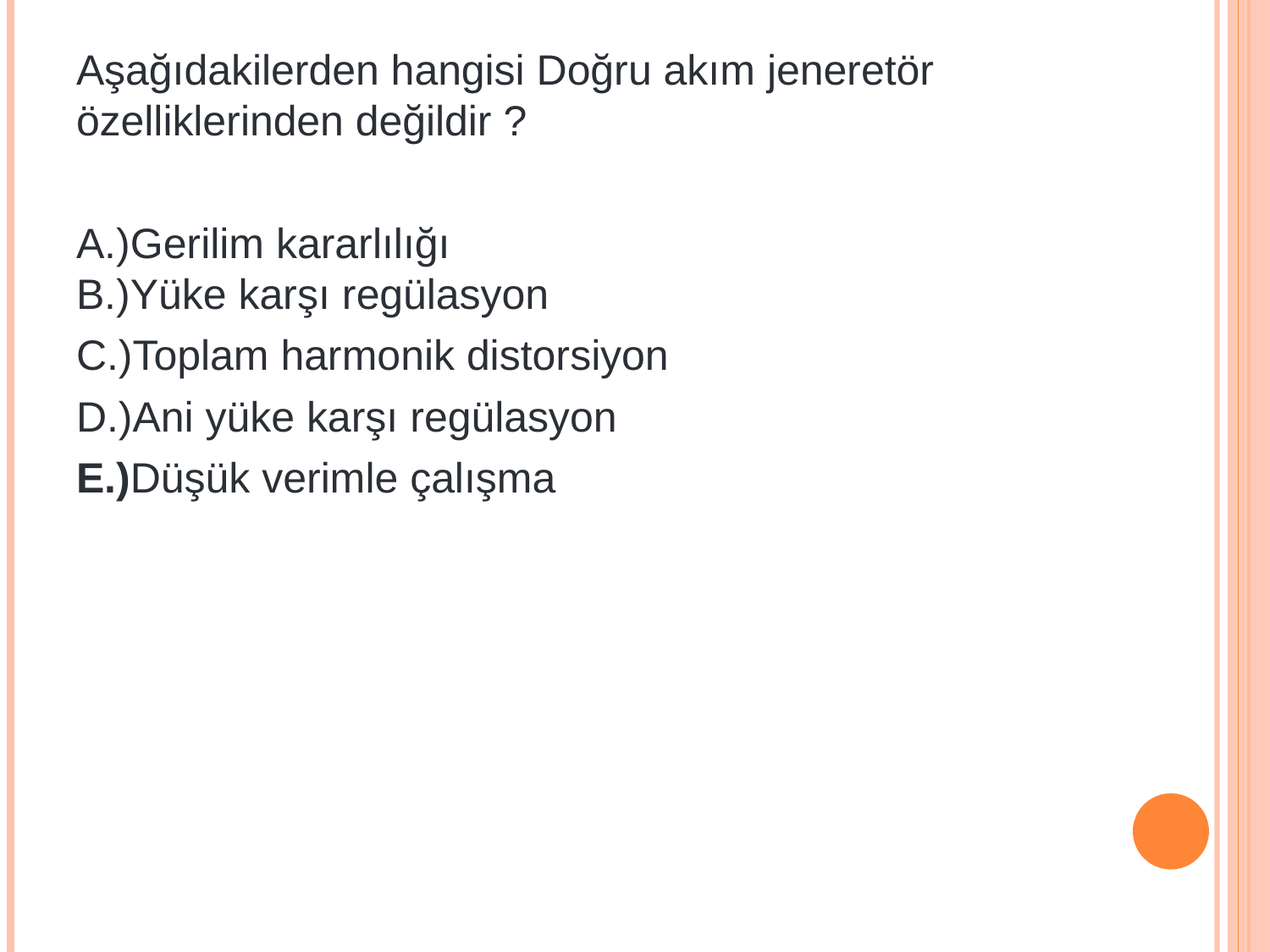

Aşağıdakilerden hangisi Doğru akım jeneretör özelliklerinden değildir ?

A.)Gerilim kararlılığı
B.)Yüke karşı regülasyon
C.)Toplam harmonik distorsiyon
D.)Ani yüke karşı regülasyon
E.)Düşük verimle çalışma